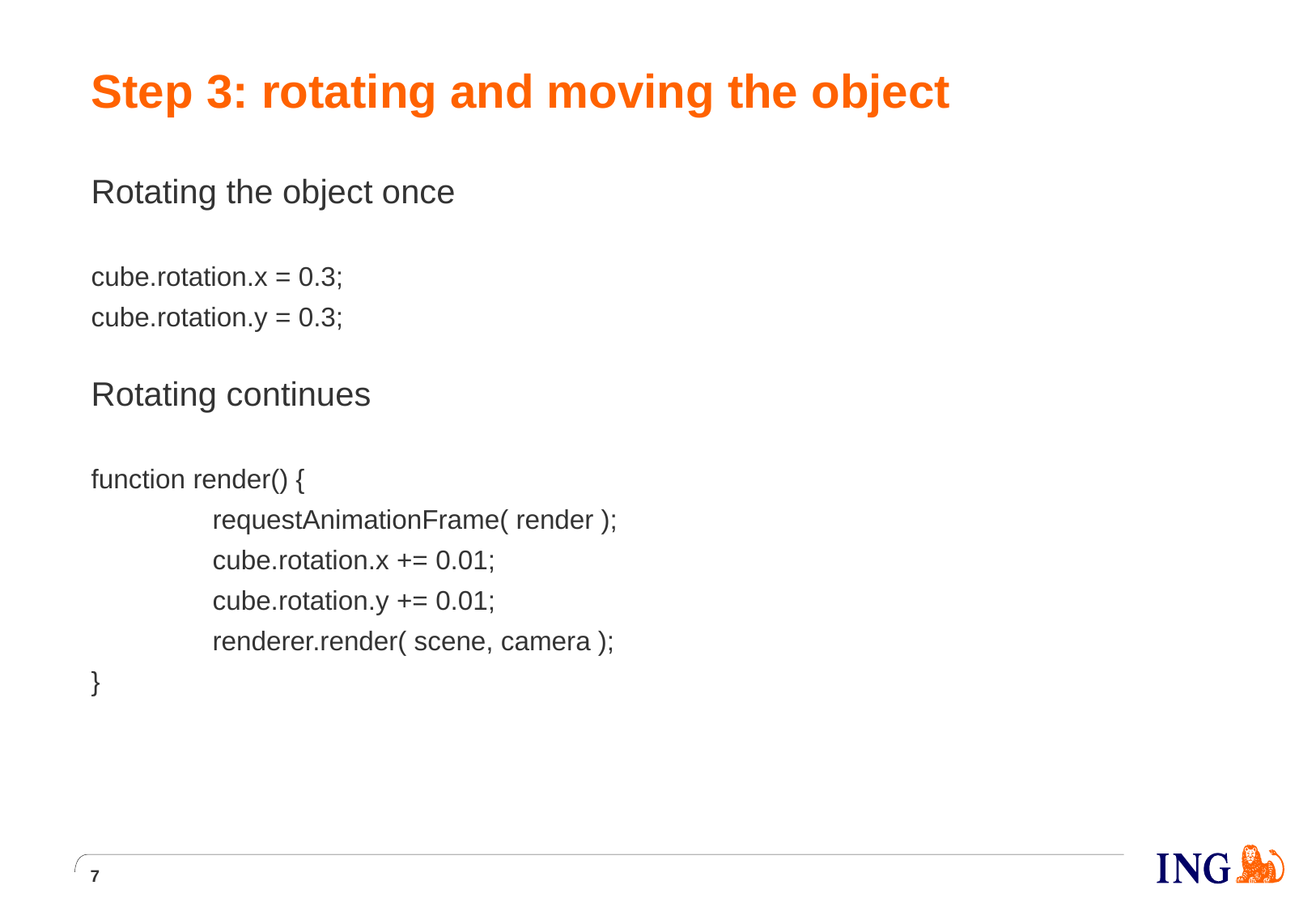

# Step 3: rotating and moving the object
Rotating the object once

cube.rotation.x = 0.3;
cube.rotation.y = 0.3;

Rotating continues

function render() {
	requestAnimationFrame( render );
	cube.rotation.x += 0.01;
	cube.rotation.y += 0.01;
	renderer.render( scene, camera );
}

7